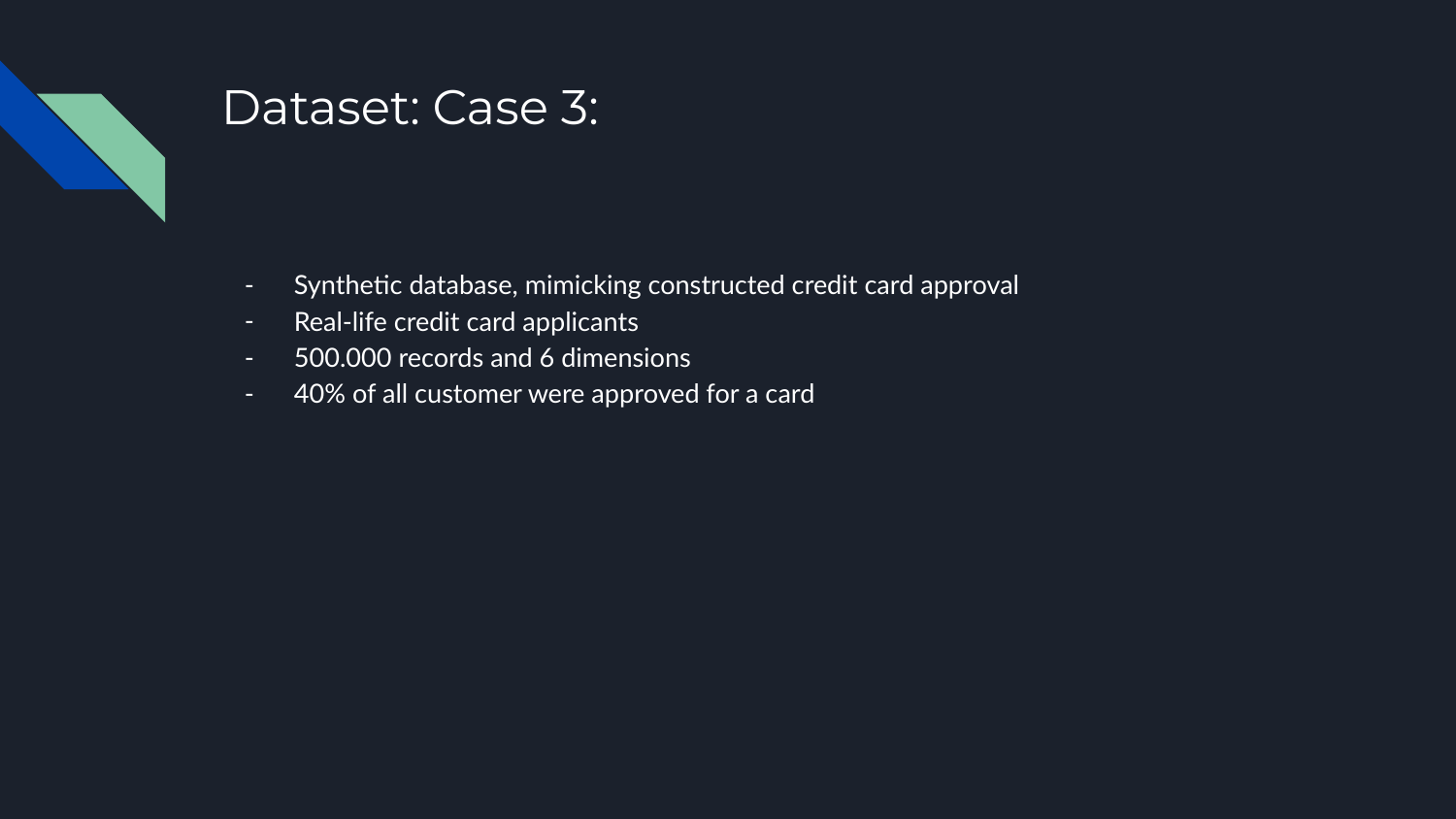

# Dataset: Case 3:
Synthetic database, mimicking constructed credit card approval
Real-life credit card applicants
500.000 records and 6 dimensions
40% of all customer were approved for a card